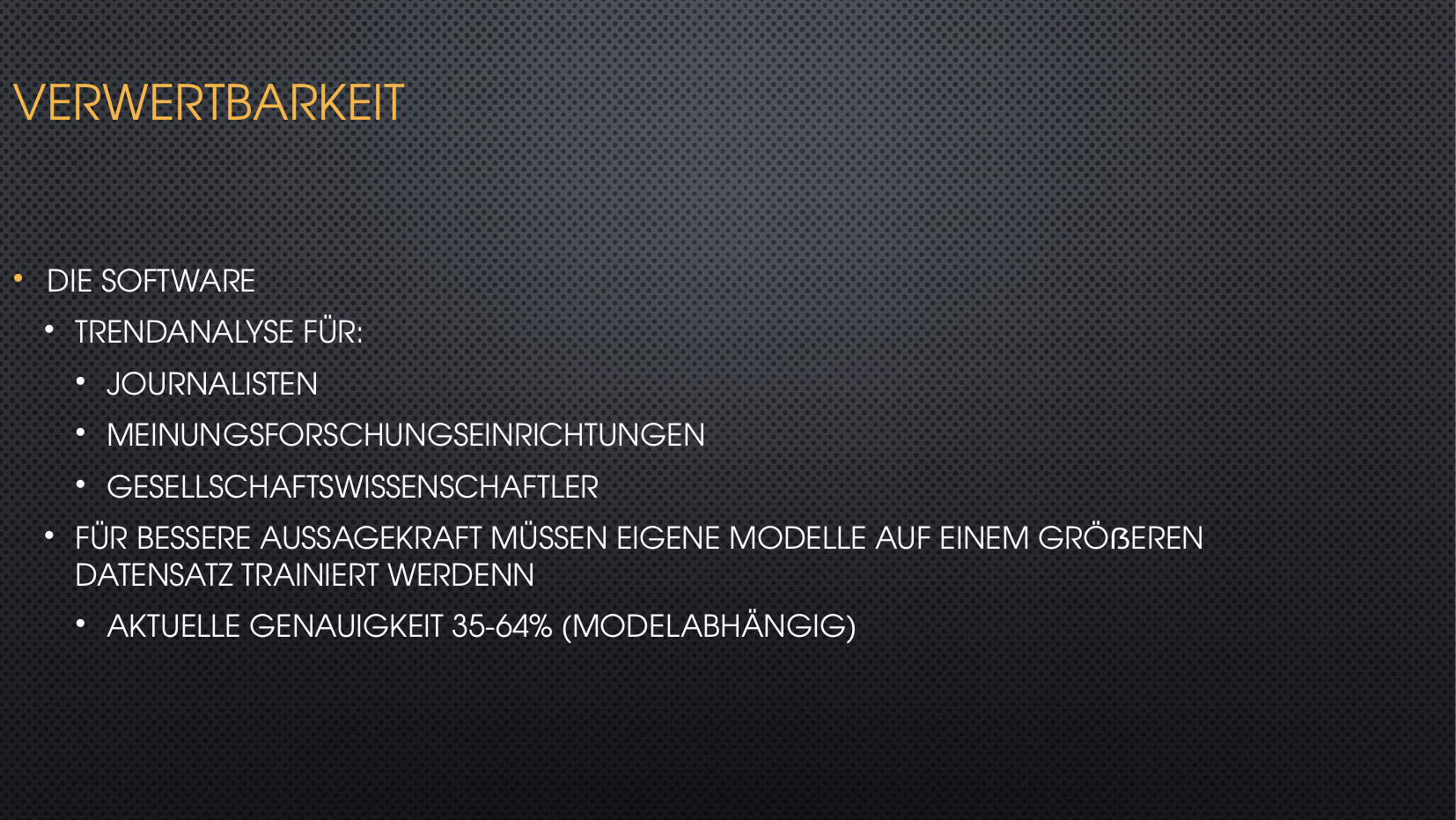

Verwertbarkeit
Die Software
Trendanalyse für:
Journalisten
Meinungsforschungseinrichtungen
Gesellschaftswissenschaftler
Für bessere Aussagekraft müssen eigene Modelle auf einem größeren Datensatz trainiert werdenn
Aktuelle Genauigkeit 35-64% (Modelabhängig)